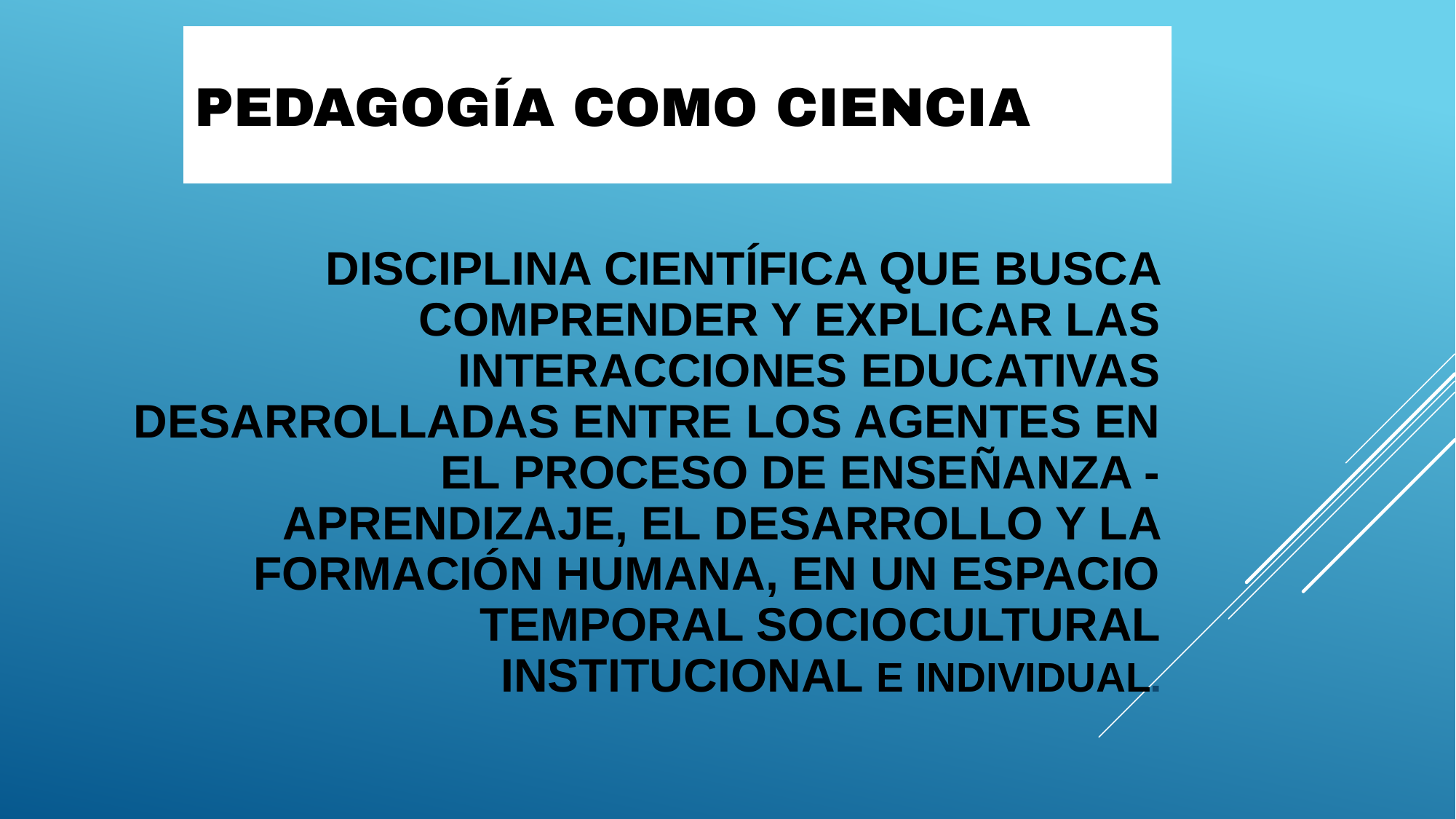

# PEDAGOGÍA COMO CIENCIA

DISCIPLINA CIENTÍFICA QUE BUSCA COMPRENDER Y EXPLICAR LAS INTERACCIONES EDUCATIVAS DESARROLLADAS ENTRE LOS AGENTES EN EL PROCESO DE ENSEÑANZA - APRENDIZAJE, EL DESARROLLO Y LA FORMACIÓN HUMANA, EN UN ESPACIO TEMPORAL SOCIOCULTURAL INSTITUCIONAL E INDIVIDUAL.